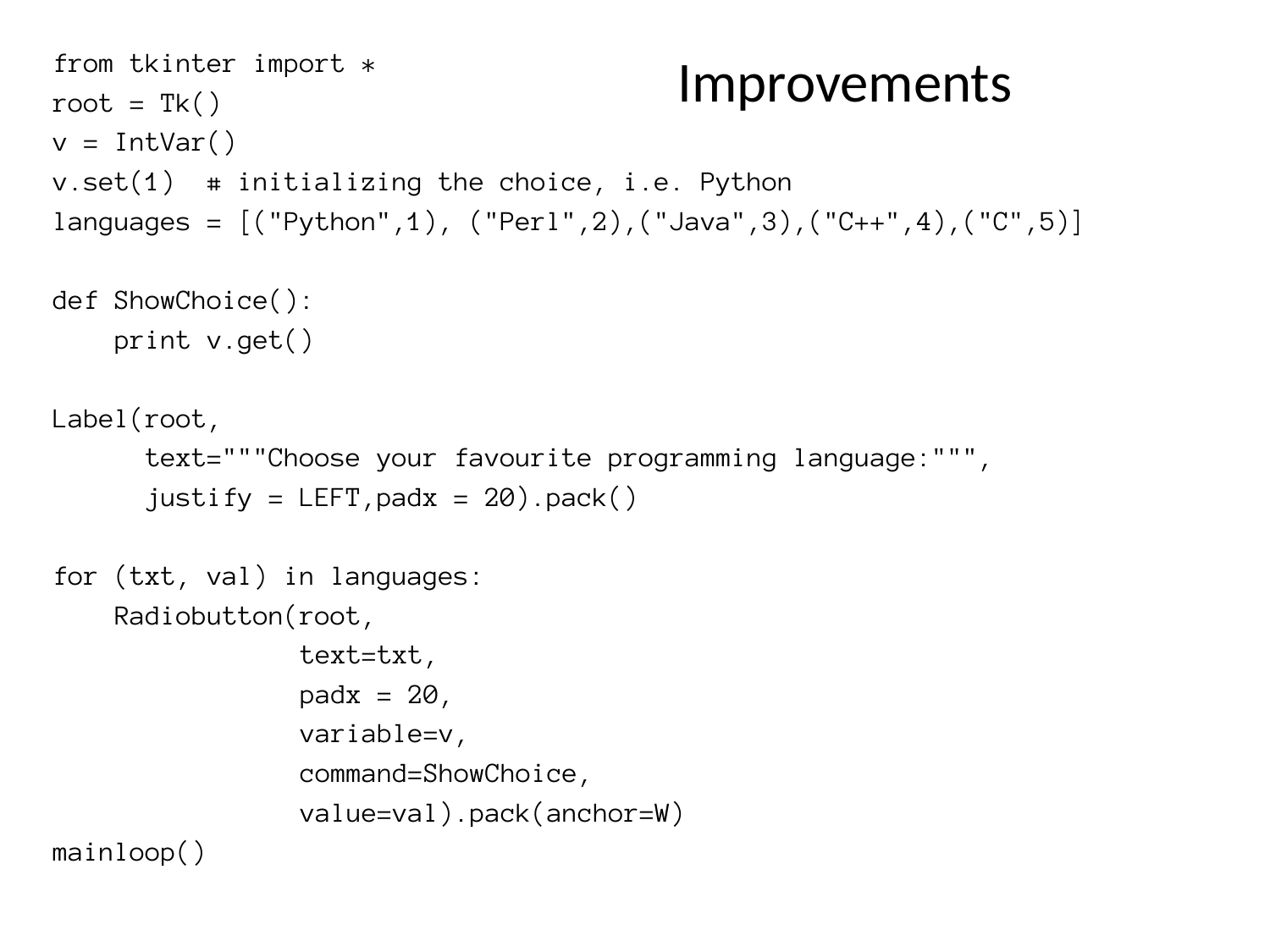

from tkinter import *
root = Tk()
v = IntVar()
v.set(1)  # initializing the choice, i.e. Python
languages = [("Python",1), ("Perl",2),("Java",3),("C++",4),("C",5)]

def ShowChoice():
    print v.get()

Label(root,
      text="""Choose your favourite programming language:""",
      justify = LEFT,padx = 20).pack()

for (txt, val) in languages:
    Radiobutton(root,
                text=txt,
                padx = 20,
                variable=v,
                command=ShowChoice,
                value=val).pack(anchor=W)
mainloop()
# Improvements